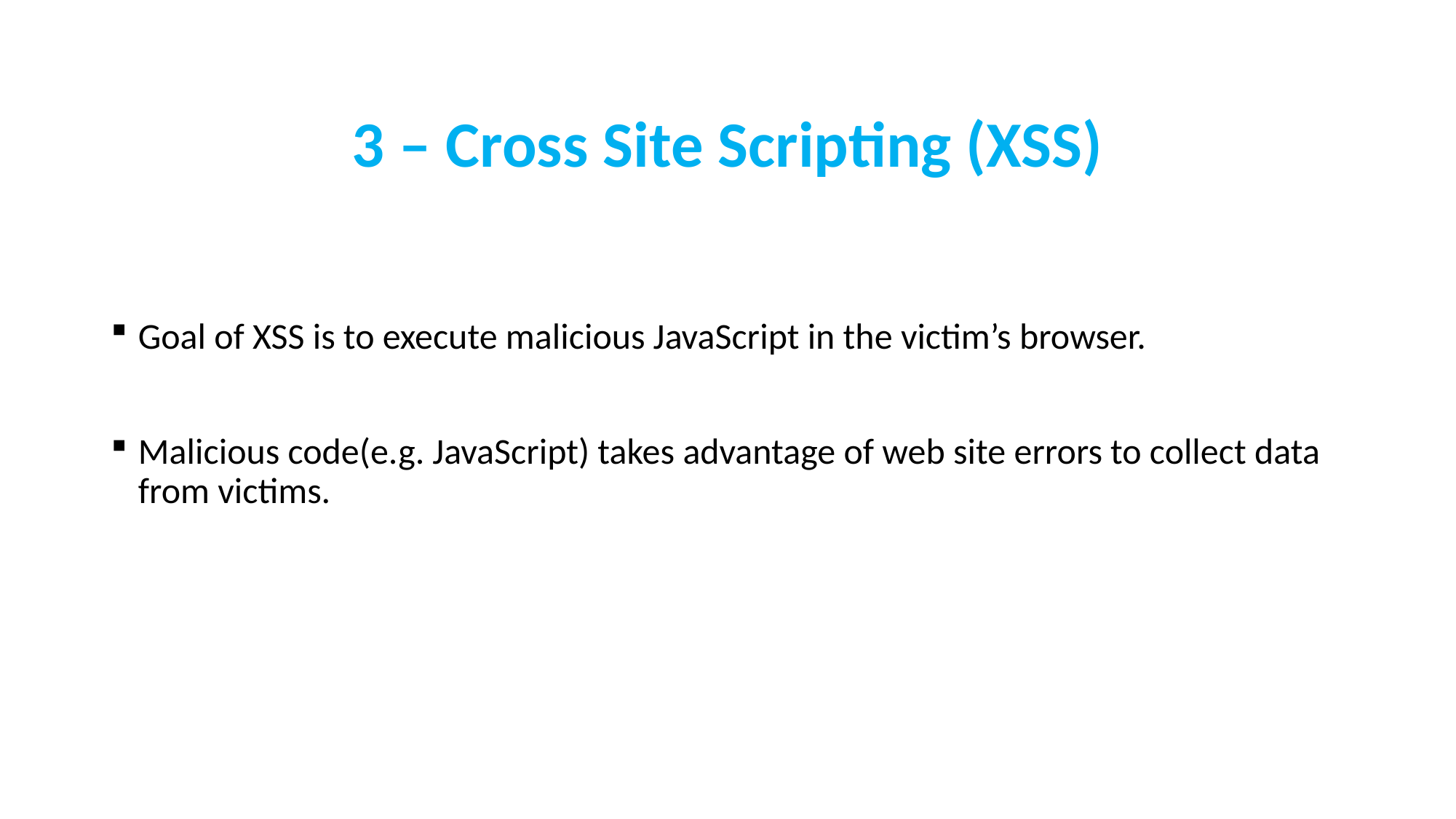

# 3 – Cross Site Scripting (XSS)
Goal of XSS is to execute malicious JavaScript in the victim’s browser.

Malicious code(e.g. JavaScript) takes advantage of web site errors to collect data from victims.